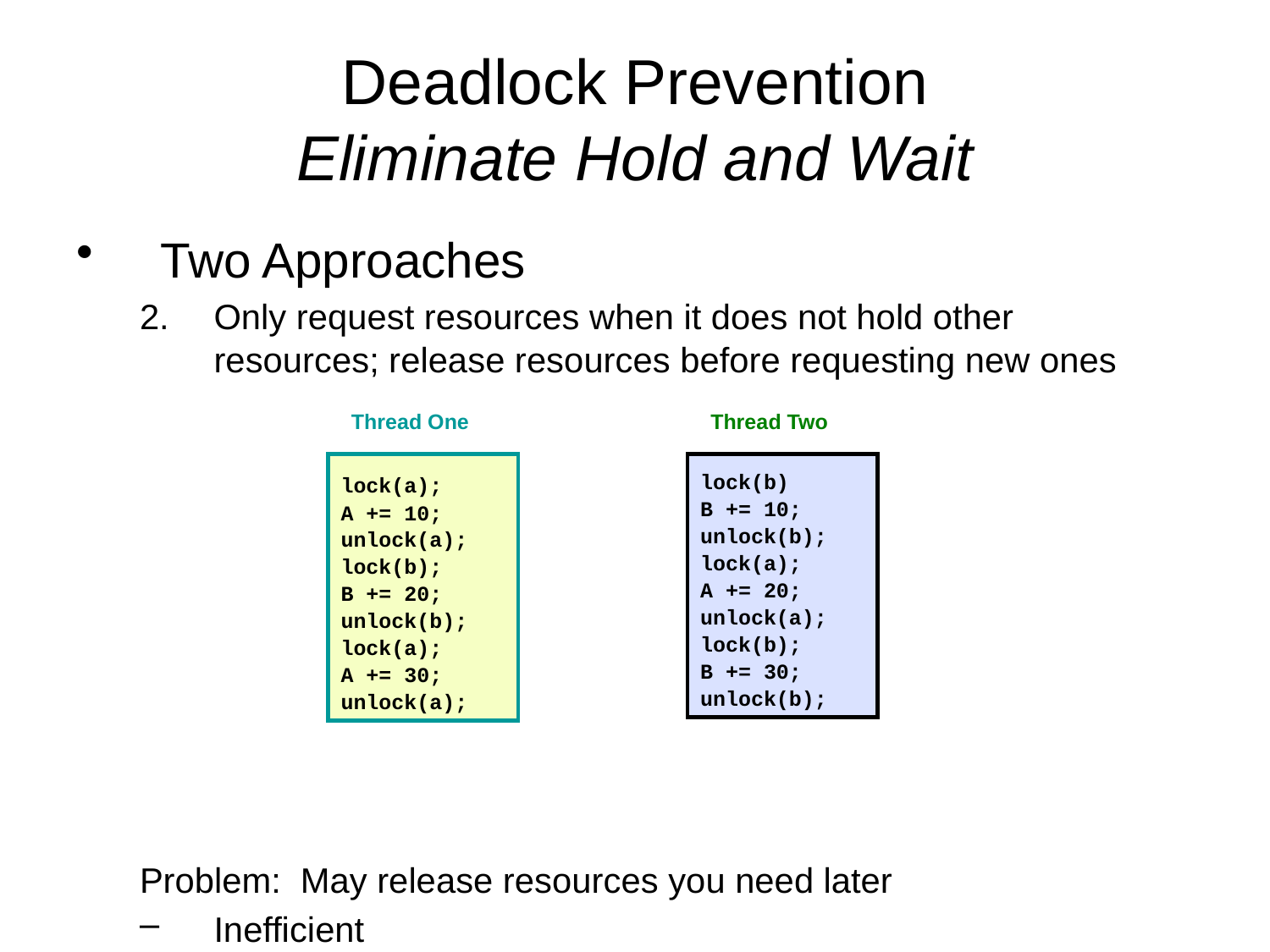

# Deadlock Prevention Eliminate Hold and Wait
Two Approaches
Only request resources when it does not hold other resources; release resources before requesting new ones

Problem:  May release resources you need later
Inefficient
Starvation
Thread One
Thread Two
lock(a);
A += 10;
unlock(a);
lock(b);
B += 20;
unlock(b);
lock(a);
A += 30;
unlock(a);
lock(b)
B += 10;
unlock(b);
lock(a);
A += 20;
unlock(a);
lock(b);
B += 30;
unlock(b);